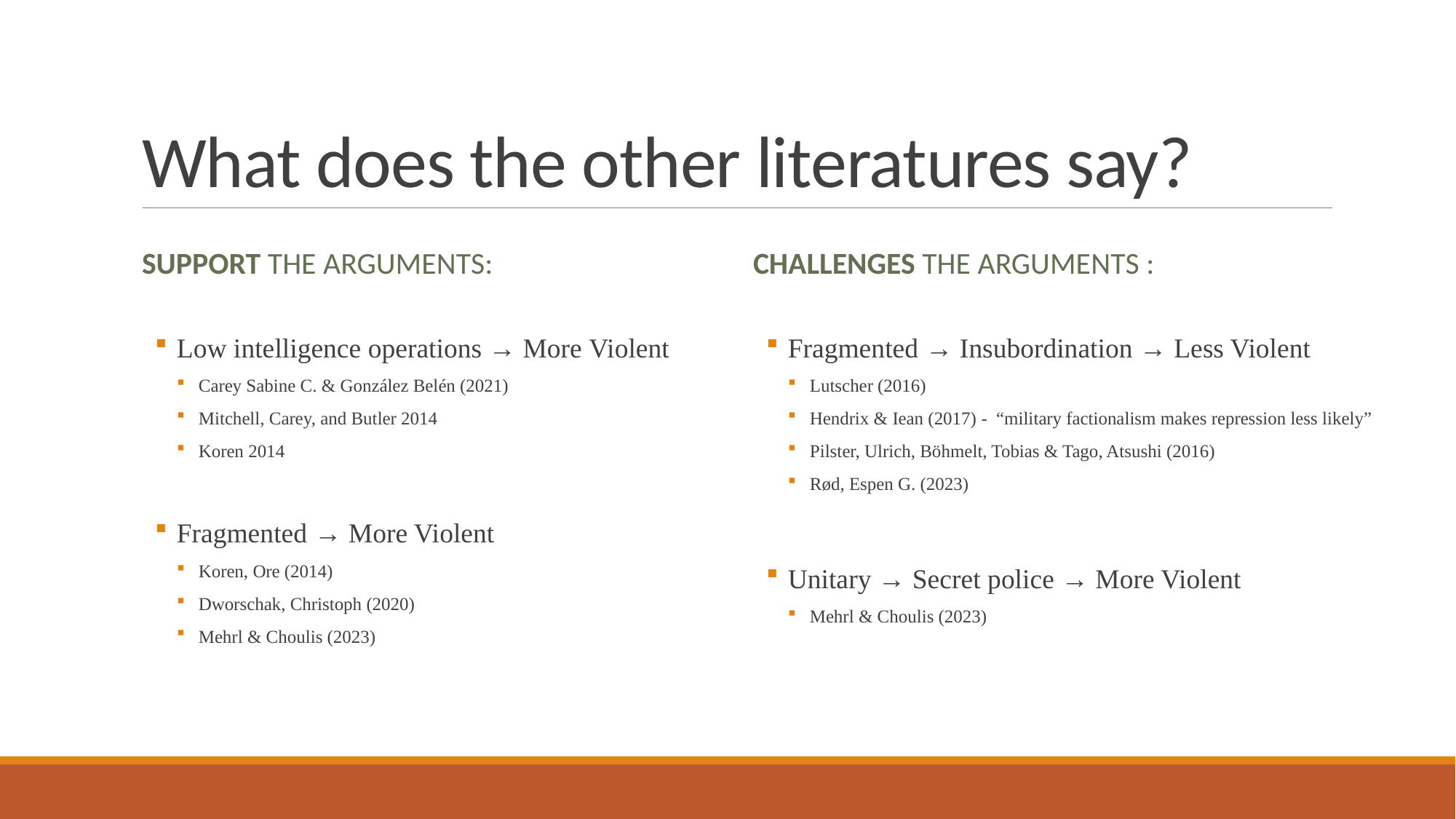

# What does the other literatures say?
Support THE arguments:
Challenges THE arguments :
Low intelligence operations → More Violent
Carey Sabine C. & González Belén (2021)
Mitchell, Carey, and Butler 2014
Koren 2014

Fragmented → More Violent
Koren, Ore (2014)
Dworschak, Christoph (2020)
Mehrl & Choulis (2023)
Fragmented → Insubordination → Less Violent
Lutscher (2016)
Hendrix & Iean (2017) -  “military factionalism makes repression less likely”
Pilster, Ulrich, Böhmelt, Tobias & Tago, Atsushi (2016)
Rød, Espen G. (2023)

Unitary → Secret police → More Violent
Mehrl & Choulis (2023)